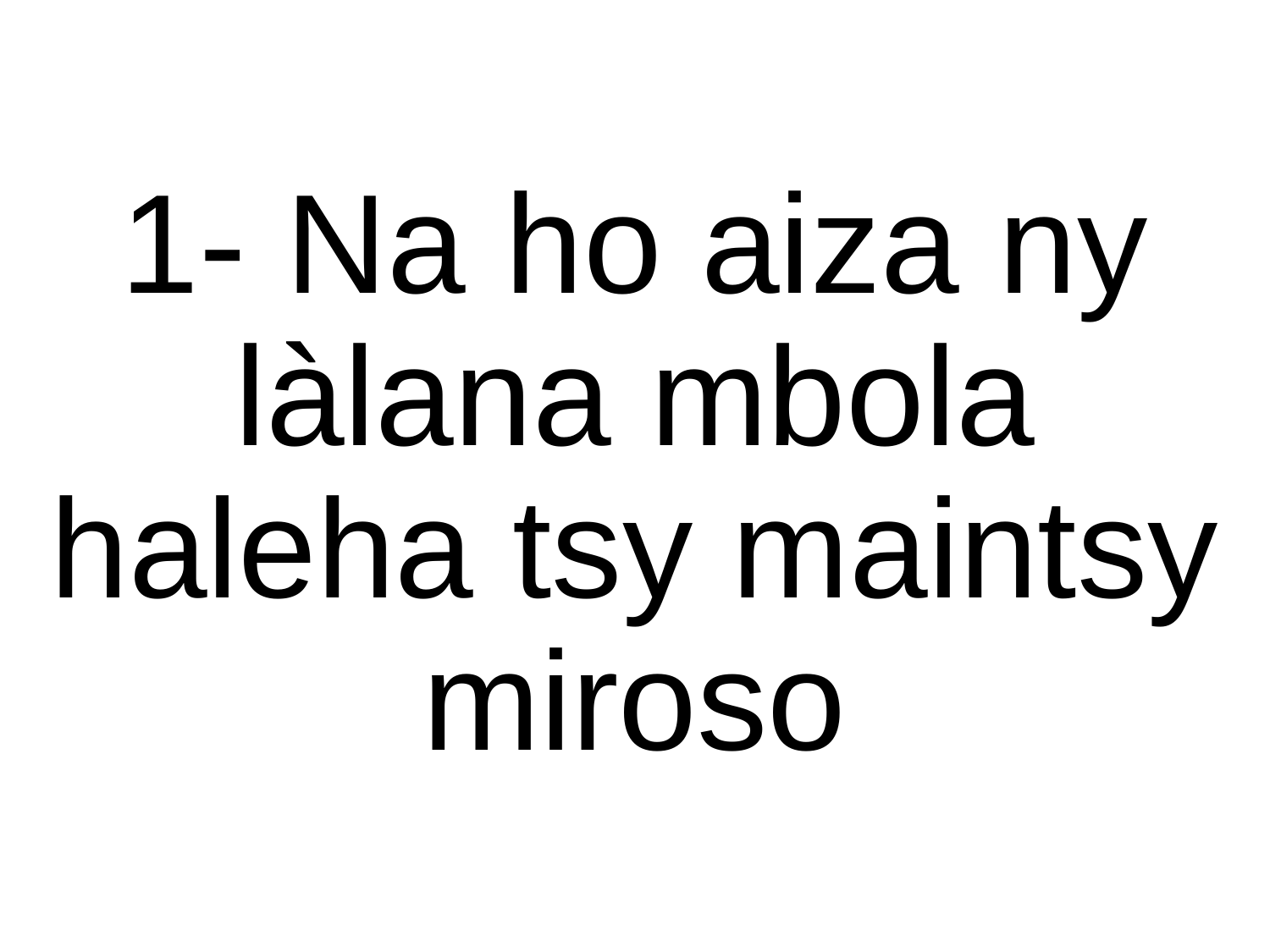

1- Na ho aiza ny làlana mbola haleha tsy maintsy miroso